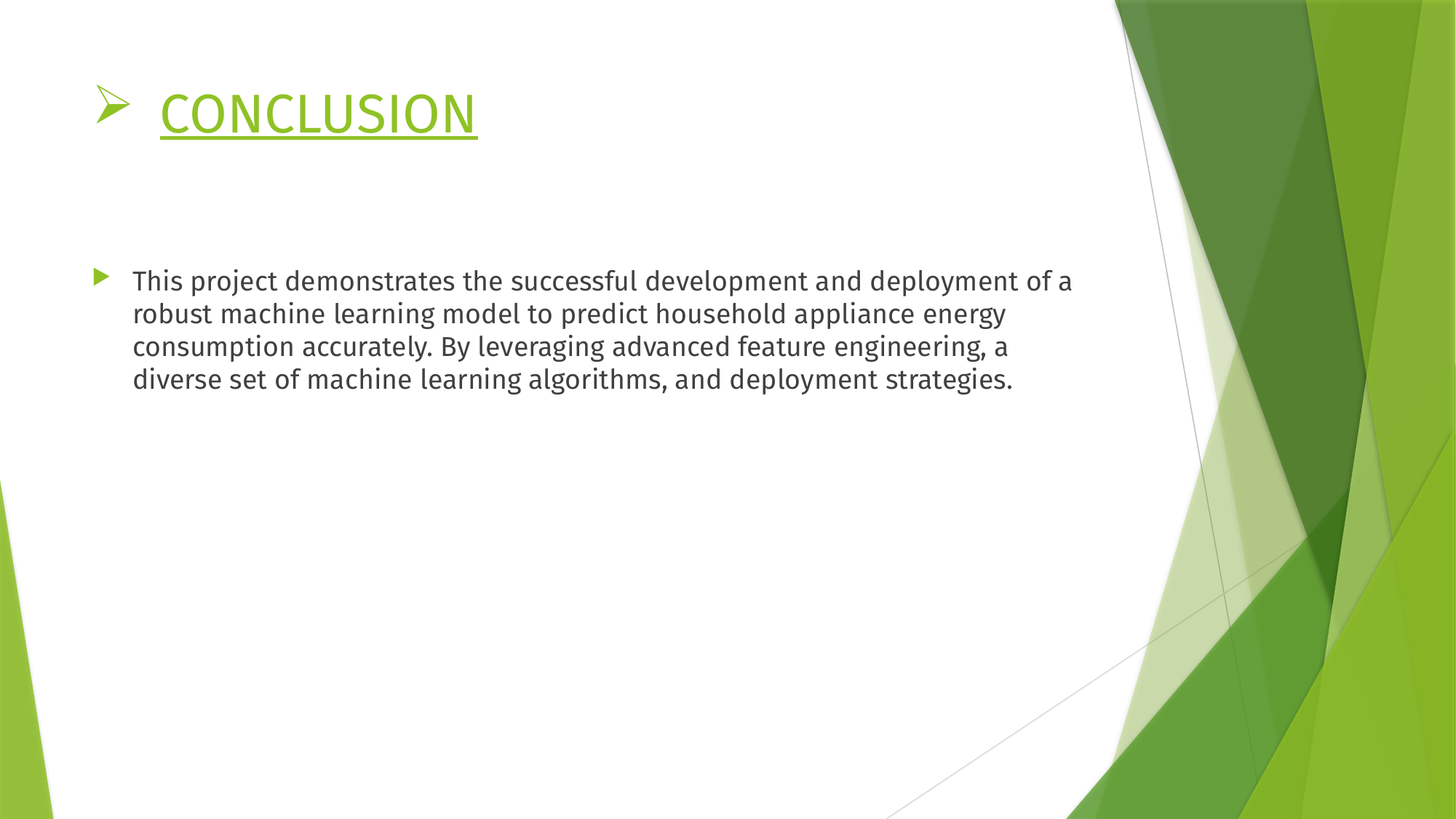

# CONCLUSION
This project demonstrates the successful development and deployment of a robust machine learning model to predict household appliance energy consumption accurately. By leveraging advanced feature engineering, a diverse set of machine learning algorithms, and deployment strategies.